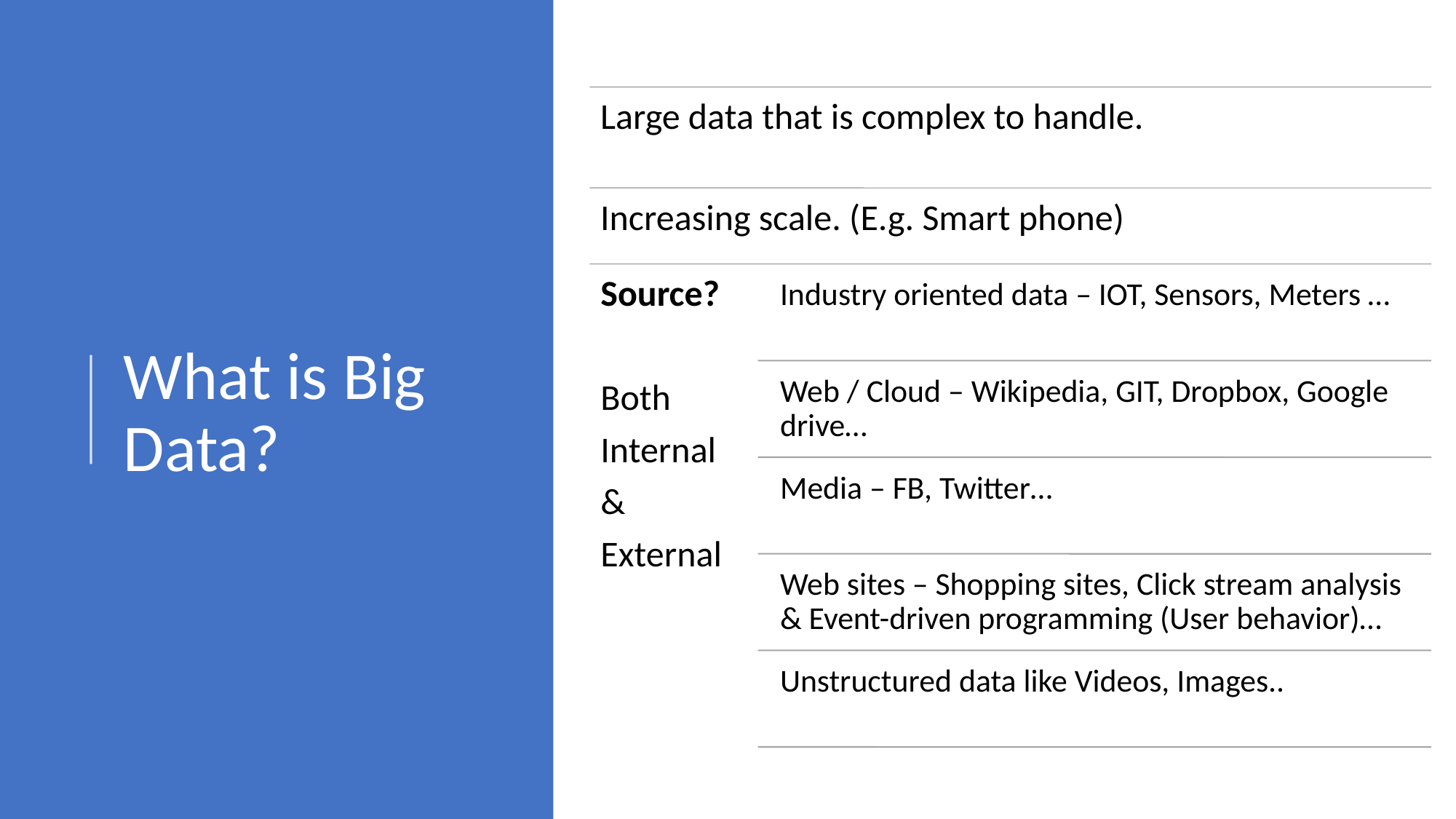

# What is Big Data?
Large data that is complex to handle.
Increasing scale. (E.g. Smart phone)
Source?

Both
Internal
&
External
Industry oriented data – IOT, Sensors, Meters …
Web / Cloud – Wikipedia, GIT, Dropbox, Google drive…
Media – FB, Twitter…
Web sites – Shopping sites, Click stream analysis & Event-driven programming (User behavior)…
Unstructured data like Videos, Images..